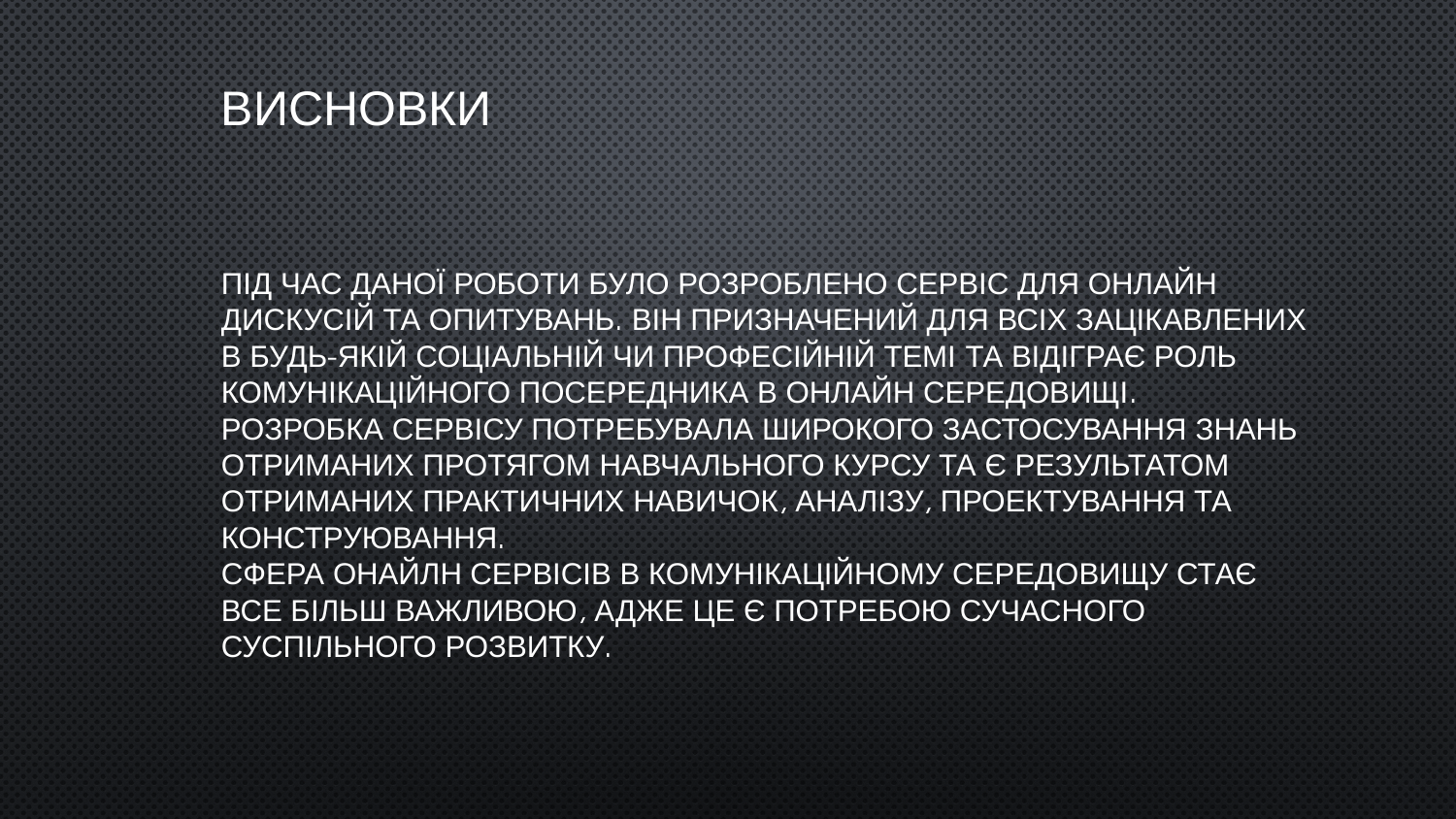

# Висновки
Під час даної роботи було розроблено сервіс для онлайн дискусій та опитувань. Він призначений для всіх зацікавлених в будь-якій соціальній чи професійній темі та відіграє роль комунікаційного посередника в онлайн середовищі.
Розробка сервісу потребувала широкого застосування знань отриманих протягом навчального курсу та є результатом отриманих практичних навичок, аналізу, проектування та конструювання.
Сфера онайлн сервісів в комунікаційному середовищу стає все більш важливою, адже це є потребою сучасного суспільного розвитку.